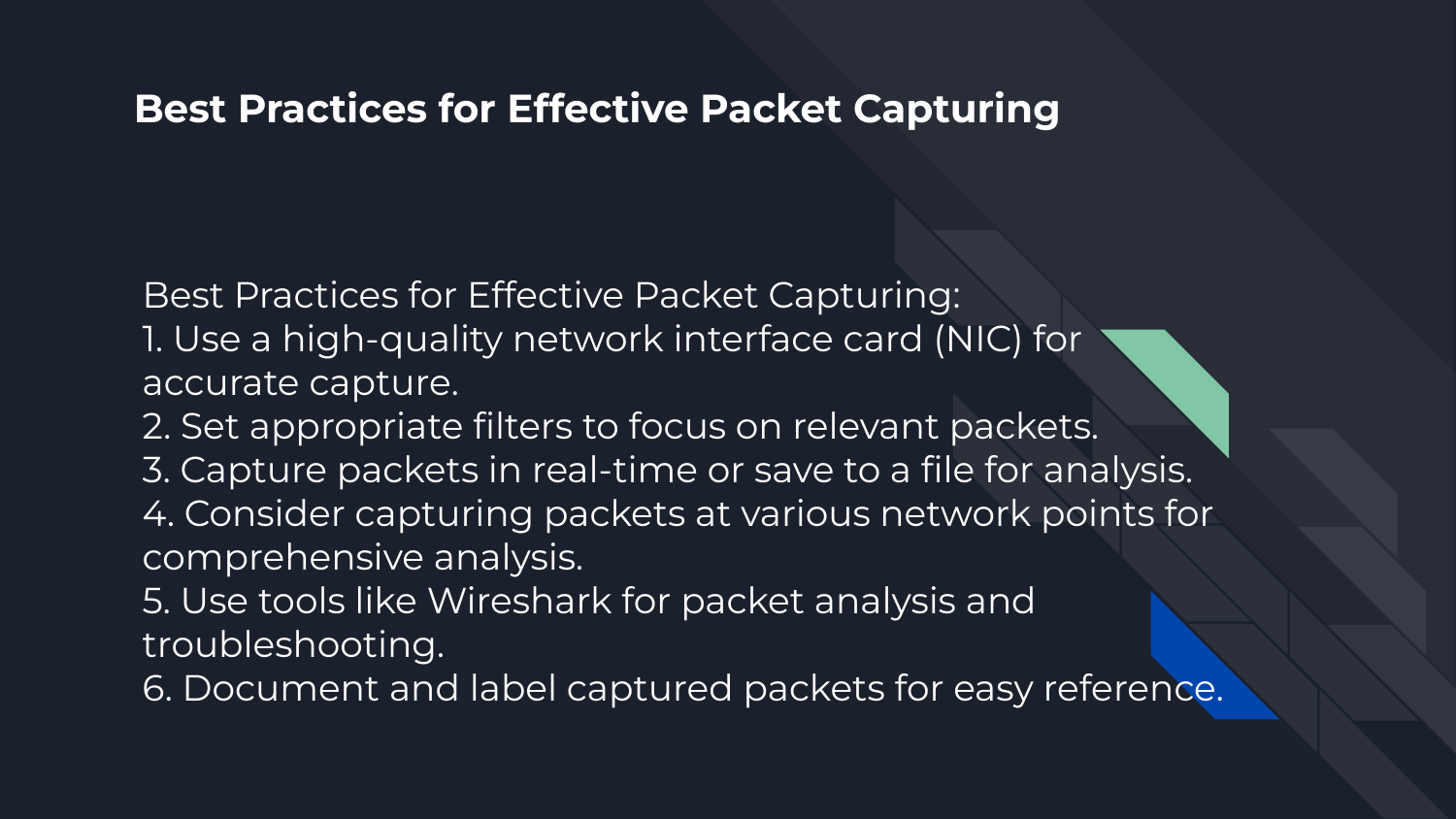

# Best Practices for Effective Packet Capturing
Best Practices for Effective Packet Capturing:
1. Use a high-quality network interface card (NIC) for accurate capture.
2. Set appropriate filters to focus on relevant packets.
3. Capture packets in real-time or save to a file for analysis.
4. Consider capturing packets at various network points for comprehensive analysis.
5. Use tools like Wireshark for packet analysis and troubleshooting.
6. Document and label captured packets for easy reference.